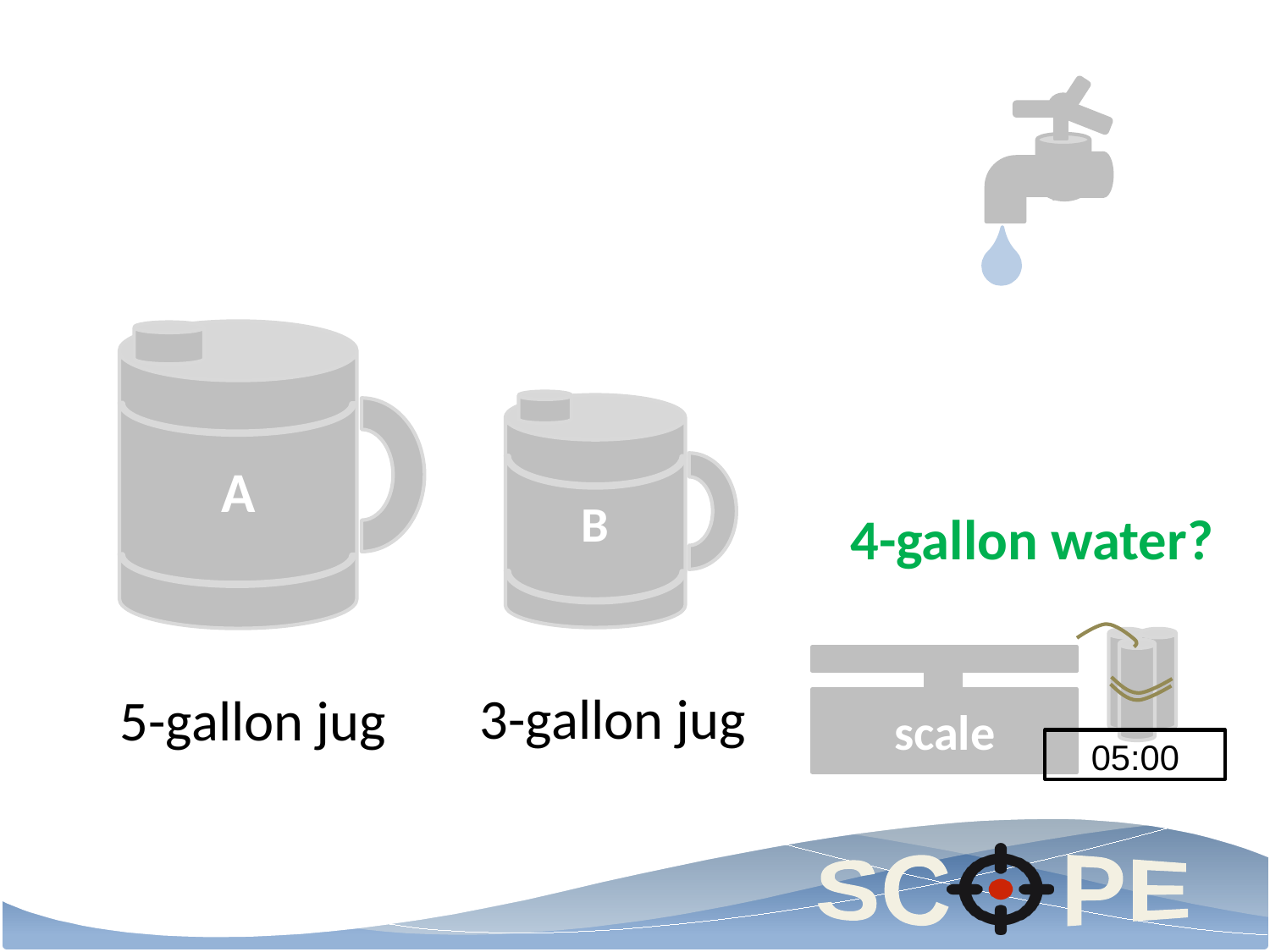

A

B

4-gallon water?

scale
05:00

3-gallon jug
5-gallon jug